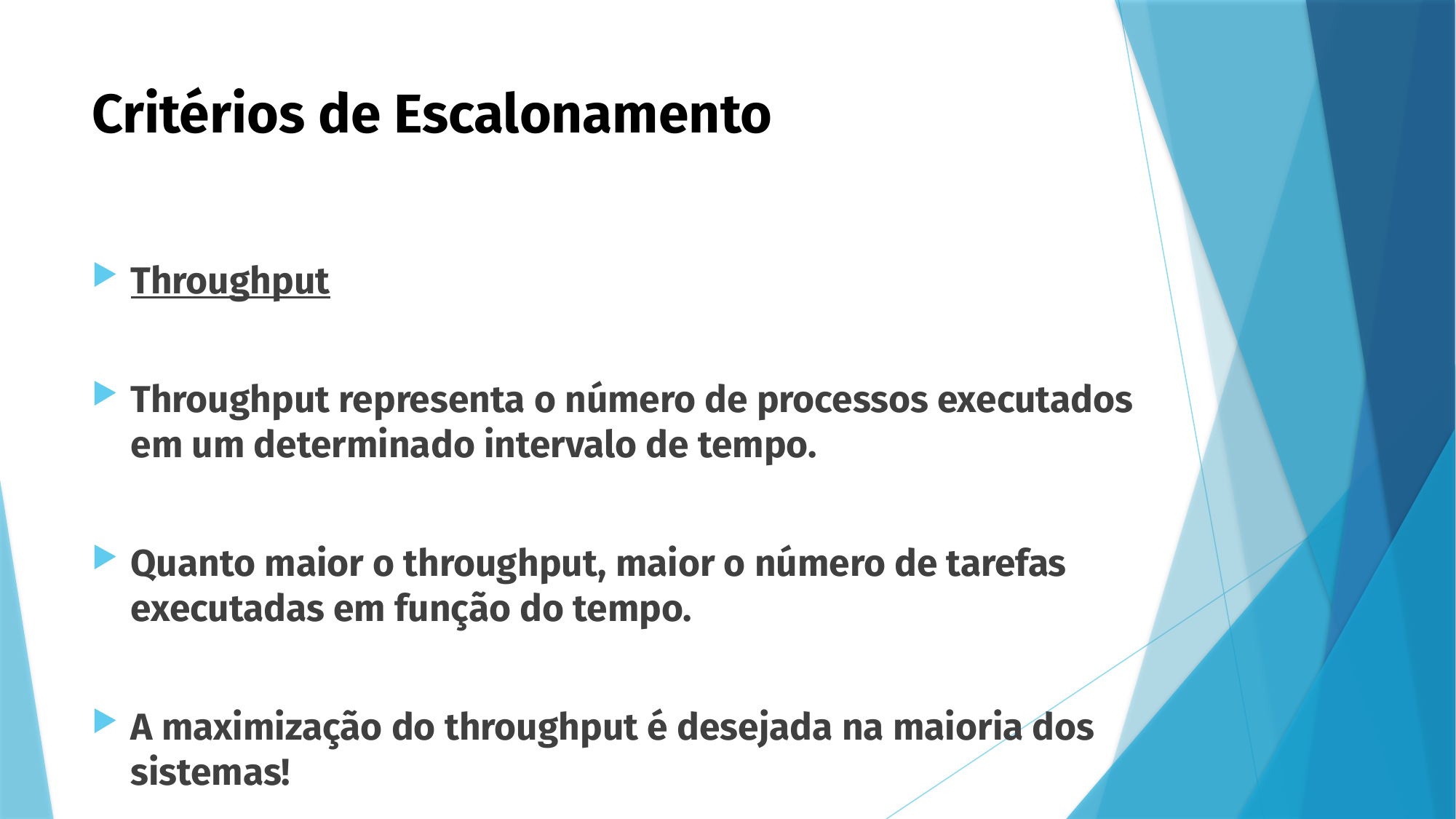

# Critérios de Escalonamento
Throughput

Throughput representa o número de processos executados em um determinado intervalo de tempo.

Quanto maior o throughput, maior o número de tarefas executadas em função do tempo.

A maximização do throughput é desejada na maioria dos sistemas!